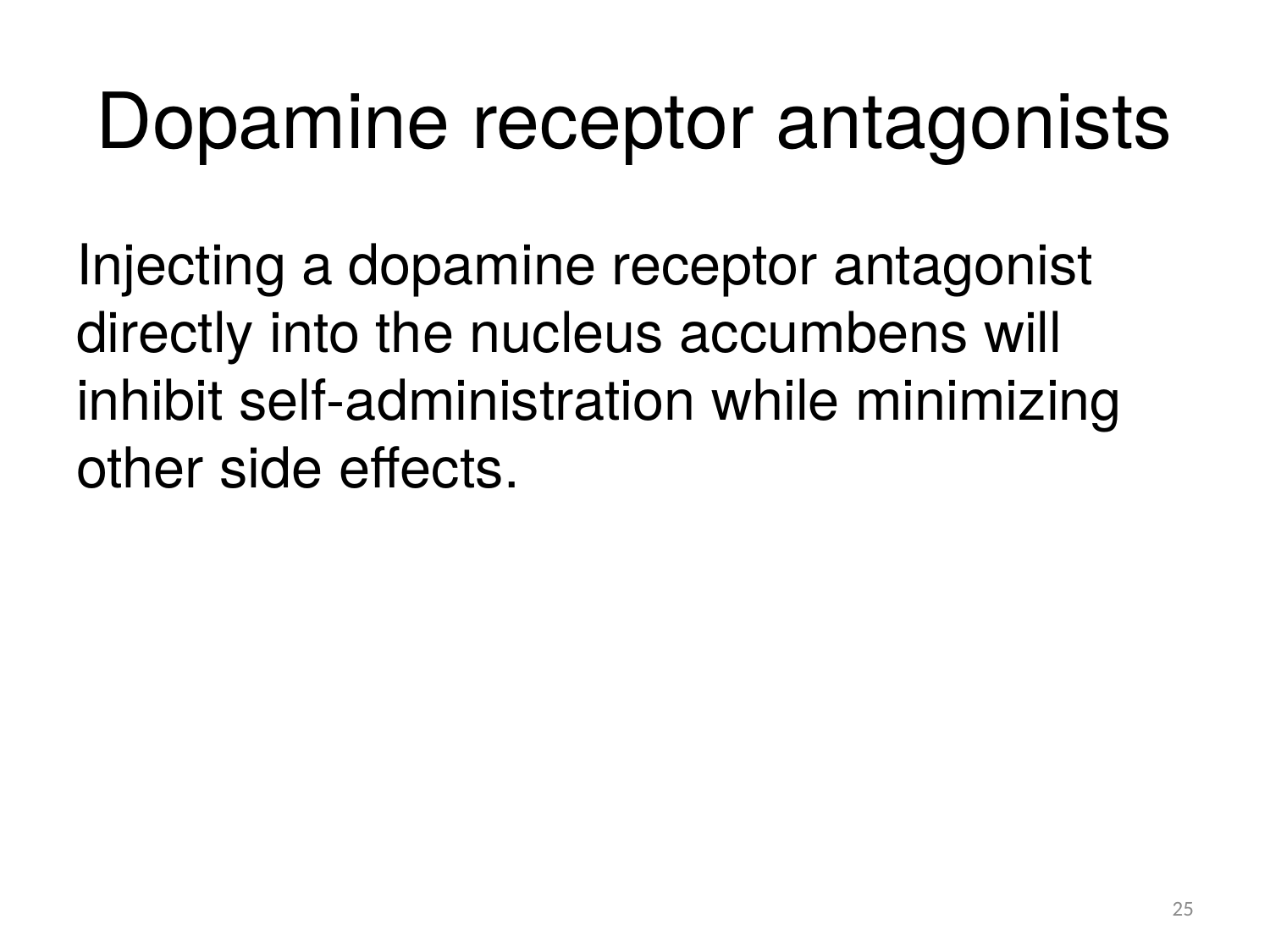

# Dopamine receptor antagonists
Injecting a dopamine receptor antagonist directly into the nucleus accumbens will inhibit self-administration while minimizing other side effects.
25